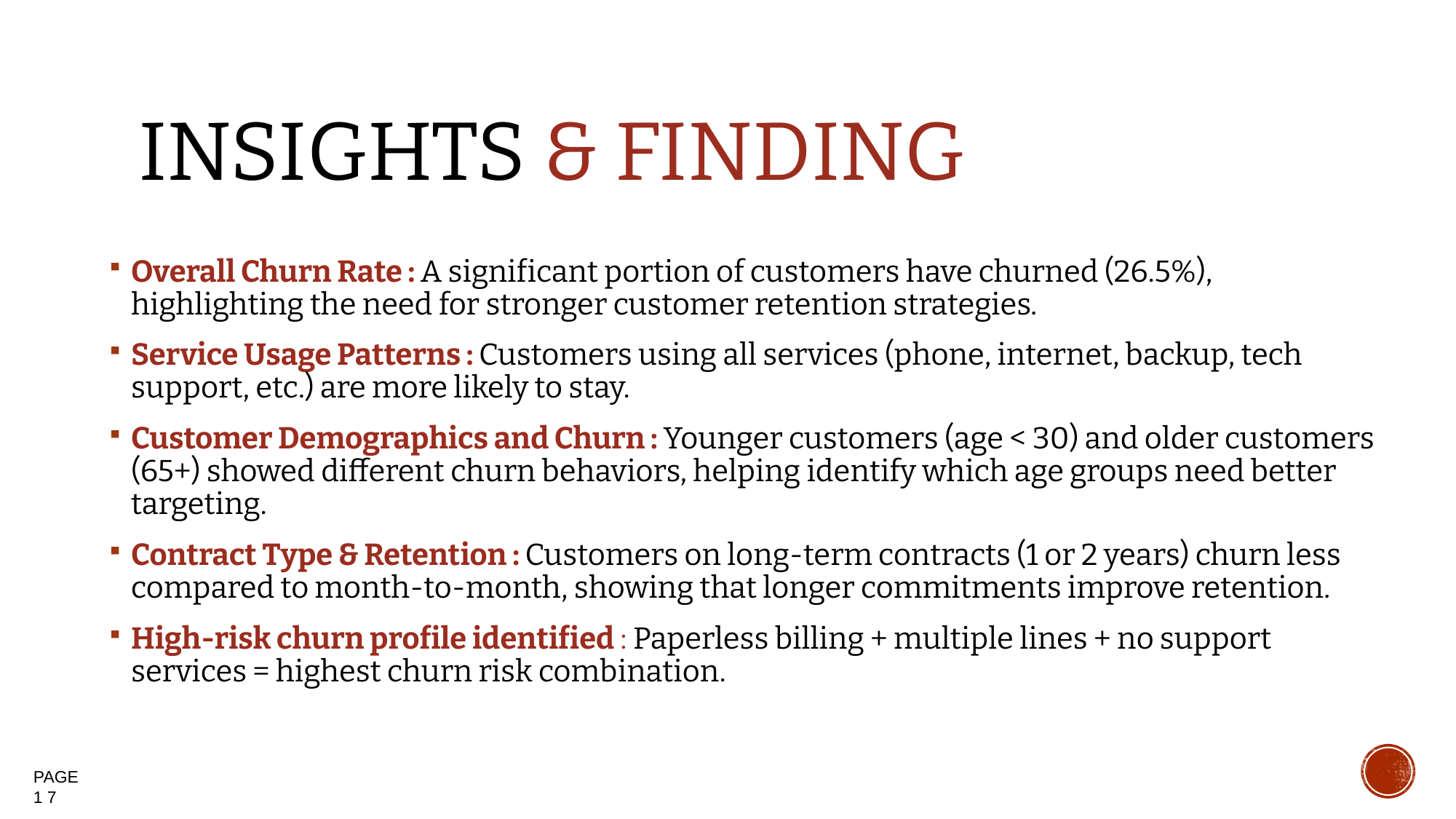

# Insights & Finding
Overall Churn Rate : A significant portion of customers have churned (26.5%), highlighting the need for stronger customer retention strategies.
Service Usage Patterns : Customers using all services (phone, internet, backup, tech support, etc.) are more likely to stay.
Customer Demographics and Churn : Younger customers (age < 30) and older customers (65+) showed different churn behaviors, helping identify which age groups need better targeting.
Contract Type & Retention : Customers on long-term contracts (1 or 2 years) churn less compared to month-to-month, showing that longer commitments improve retention.
High-risk churn profile identified : Paperless billing + multiple lines + no support services = highest churn risk combination.

Page 1 7